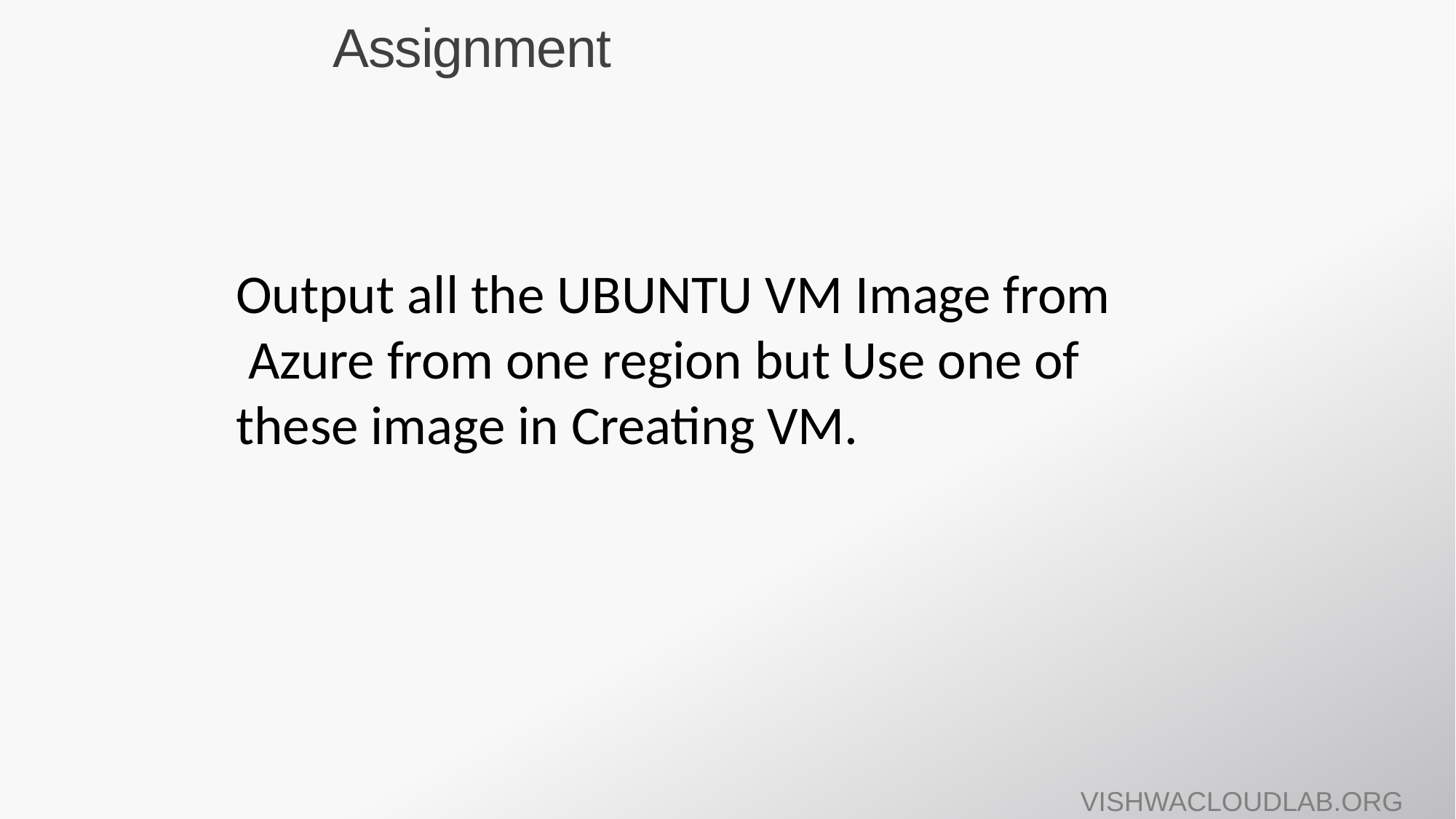

# Assignment
Output all the UBUNTU VM Image from  Azure from one region but Use one of  these image in Creating VM.